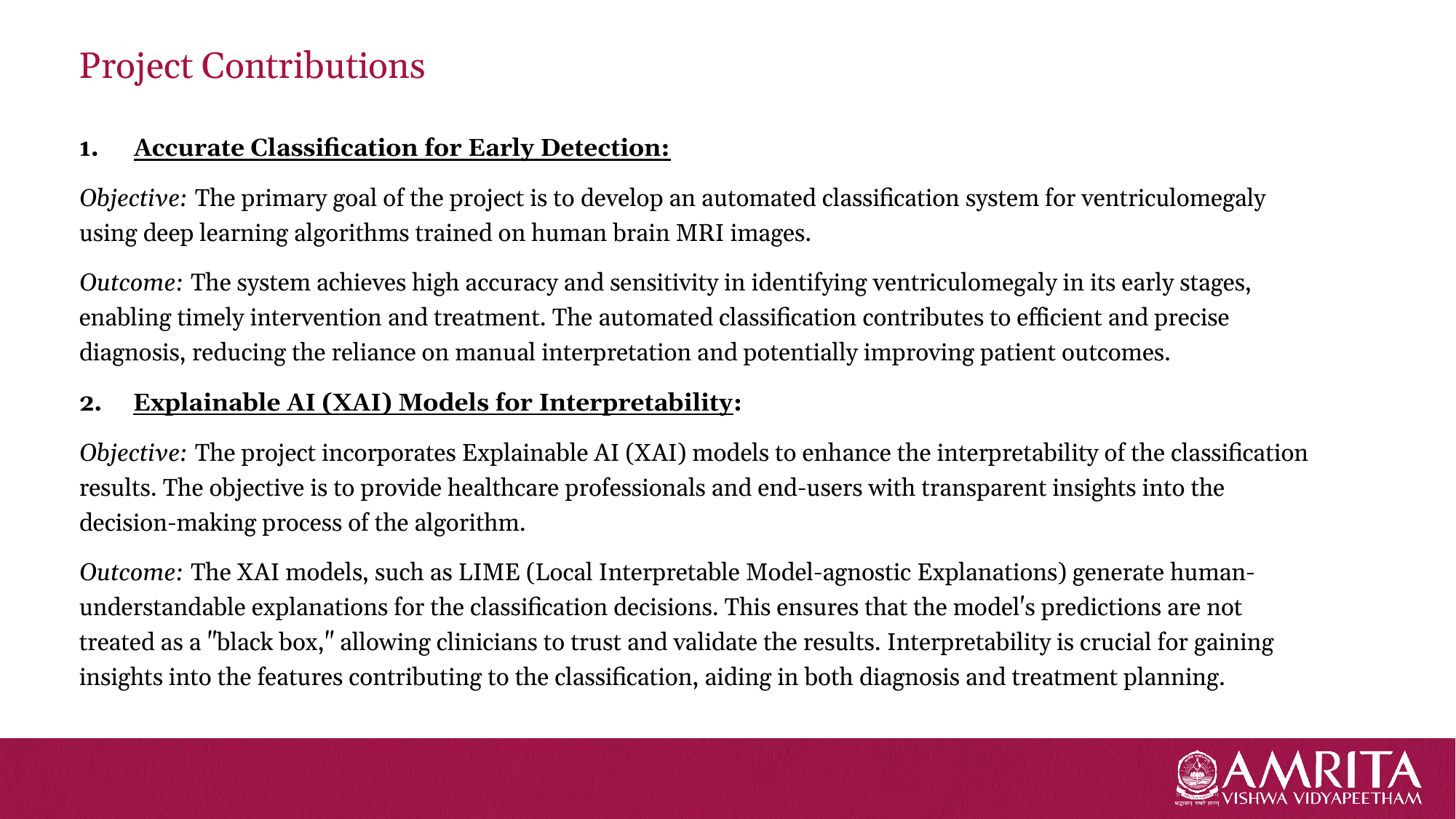

# Project Contributions
Accurate Classification for Early Detection:
Objective: The primary goal of the project is to develop an automated classification system for ventriculomegaly using deep learning algorithms trained on human brain MRI images.
Outcome: The system achieves high accuracy and sensitivity in identifying ventriculomegaly in its early stages, enabling timely intervention and treatment. The automated classification contributes to efficient and precise diagnosis, reducing the reliance on manual interpretation and potentially improving patient outcomes.
2.     Explainable AI (XAI) Models for Interpretability:
Objective: The project incorporates Explainable AI (XAI) models to enhance the interpretability of the classification results. The objective is to provide healthcare professionals and end-users with transparent insights into the decision-making process of the algorithm.
Outcome: The XAI models, such as LIME (Local Interpretable Model-agnostic Explanations) generate human-understandable explanations for the classification decisions. This ensures that the model's predictions are not treated as a "black box," allowing clinicians to trust and validate the results. Interpretability is crucial for gaining insights into the features contributing to the classification, aiding in both diagnosis and treatment planning.